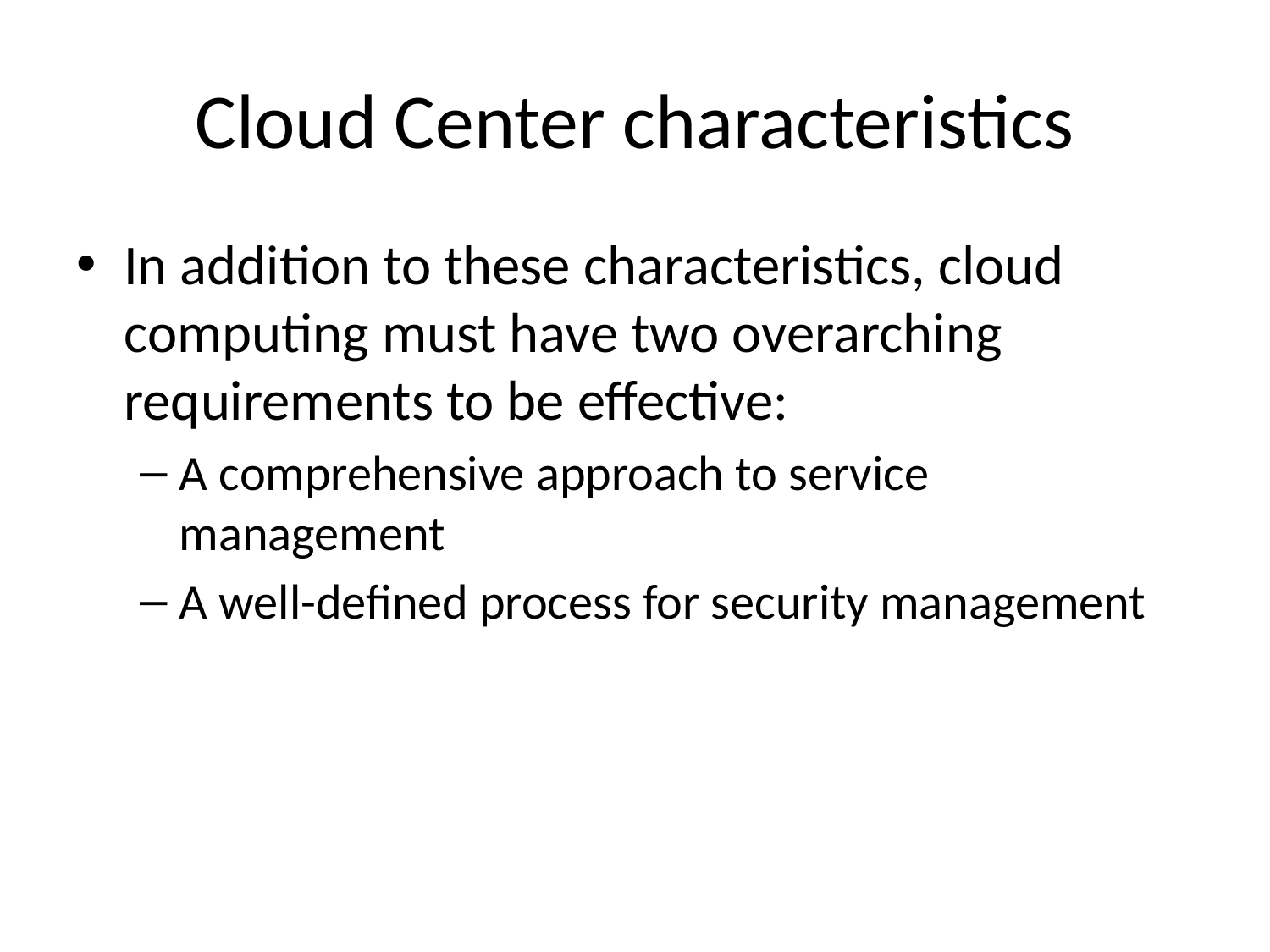

# Cloud Center characteristics
In addition to these characteristics, cloud computing must have two overarching requirements to be effective:
A comprehensive approach to service management
A well-defined process for security management